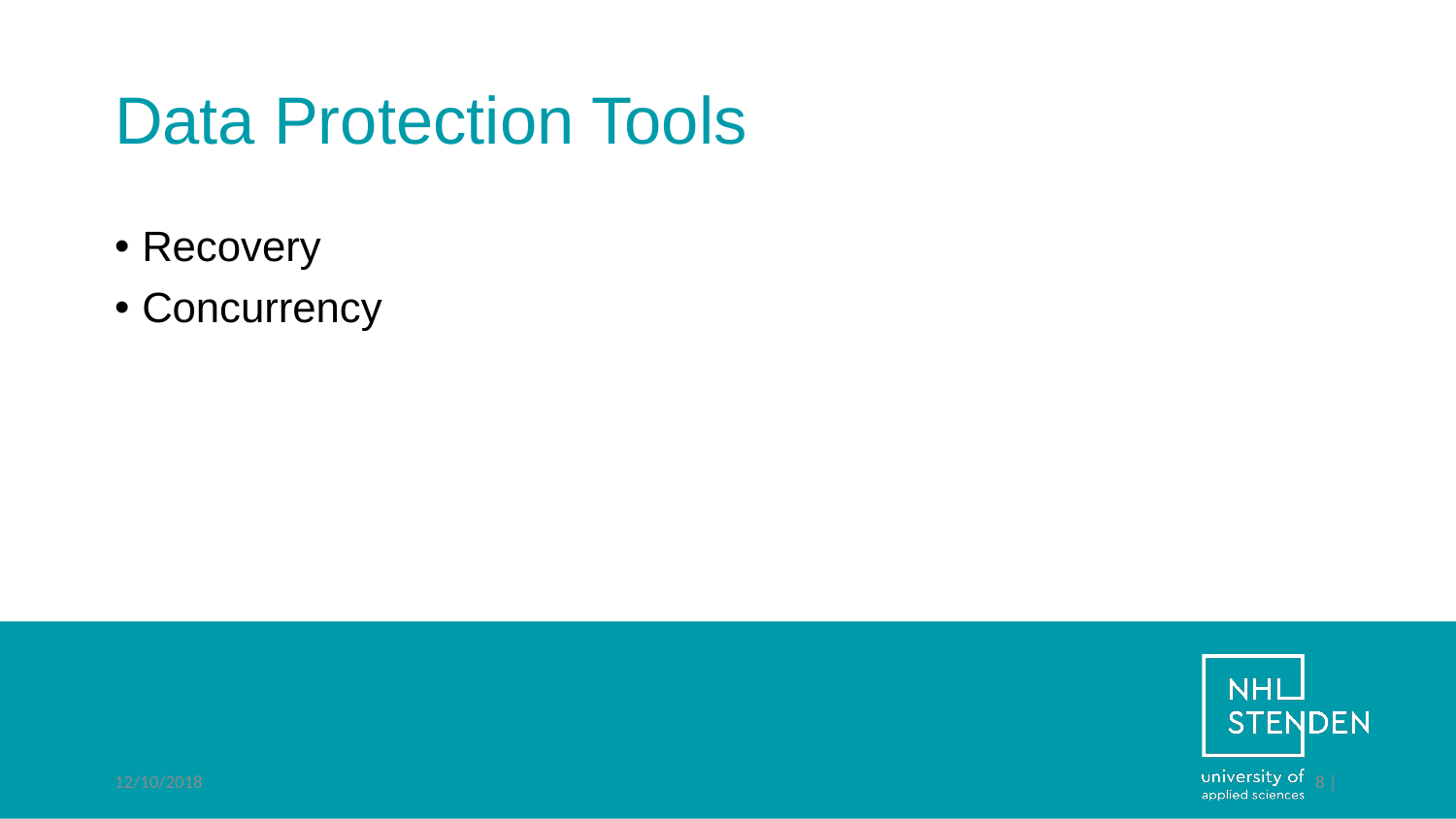

# Data Protection Tools
Recovery
Concurrency
12/10/2018
8 |